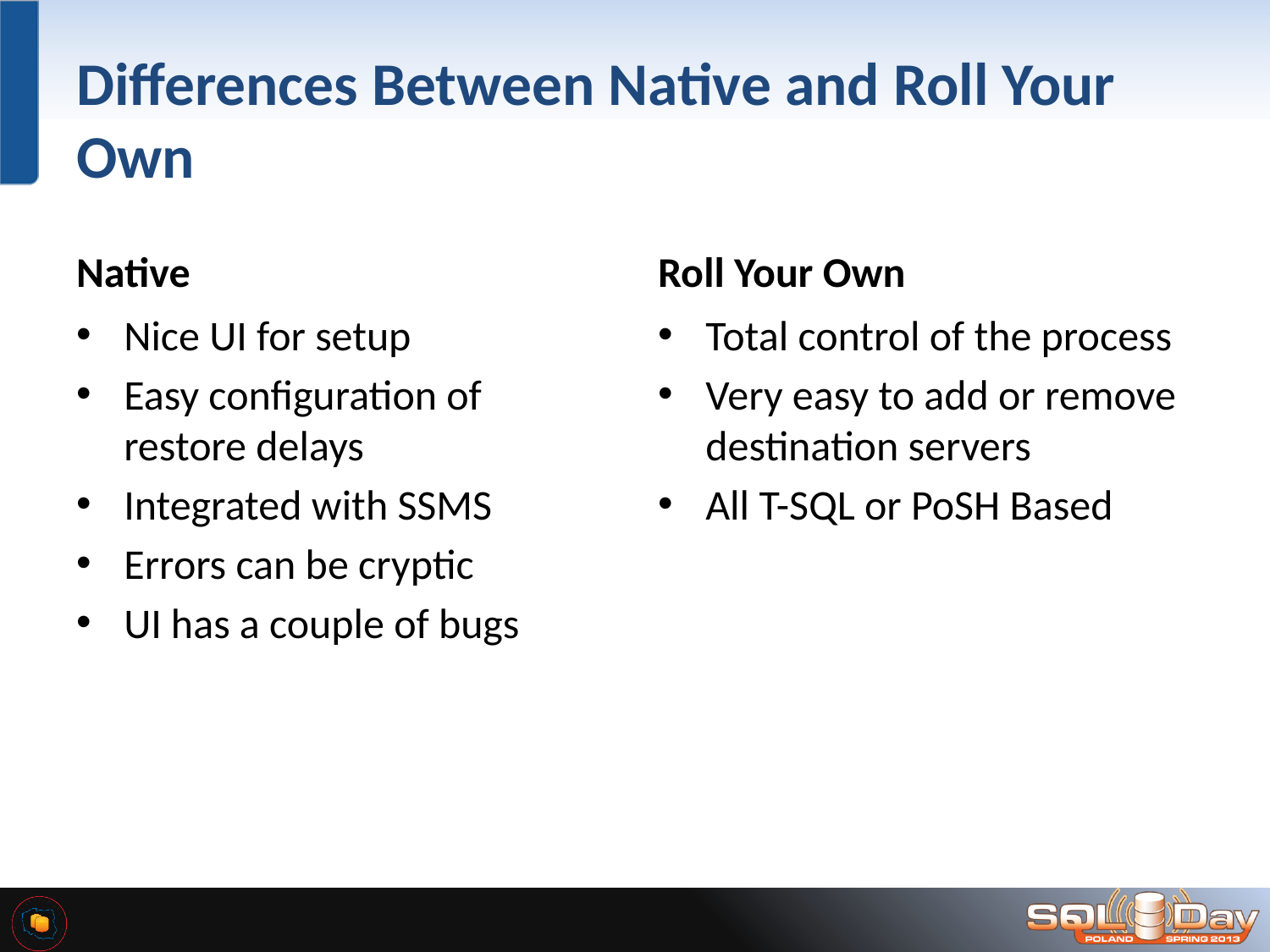

# Differences Between Native and Roll Your Own
Native
Roll Your Own
Nice UI for setup
Easy configuration of restore delays
Integrated with SSMS
Errors can be cryptic
UI has a couple of bugs
Total control of the process
Very easy to add or remove destination servers
All T-SQL or PoSH Based